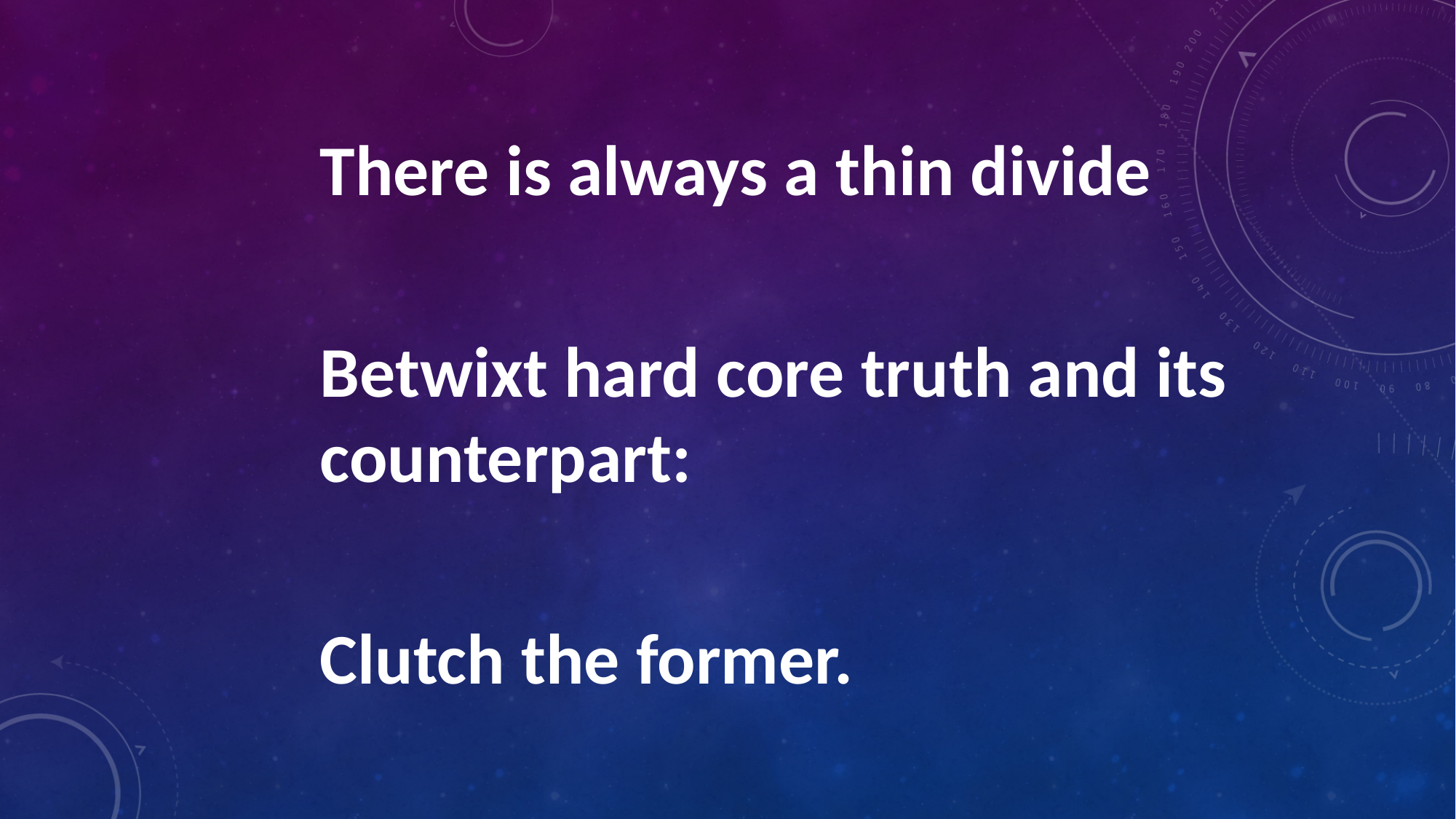

There is always a thin divide

Betwixt hard core truth and its counterpart:

Clutch the former.